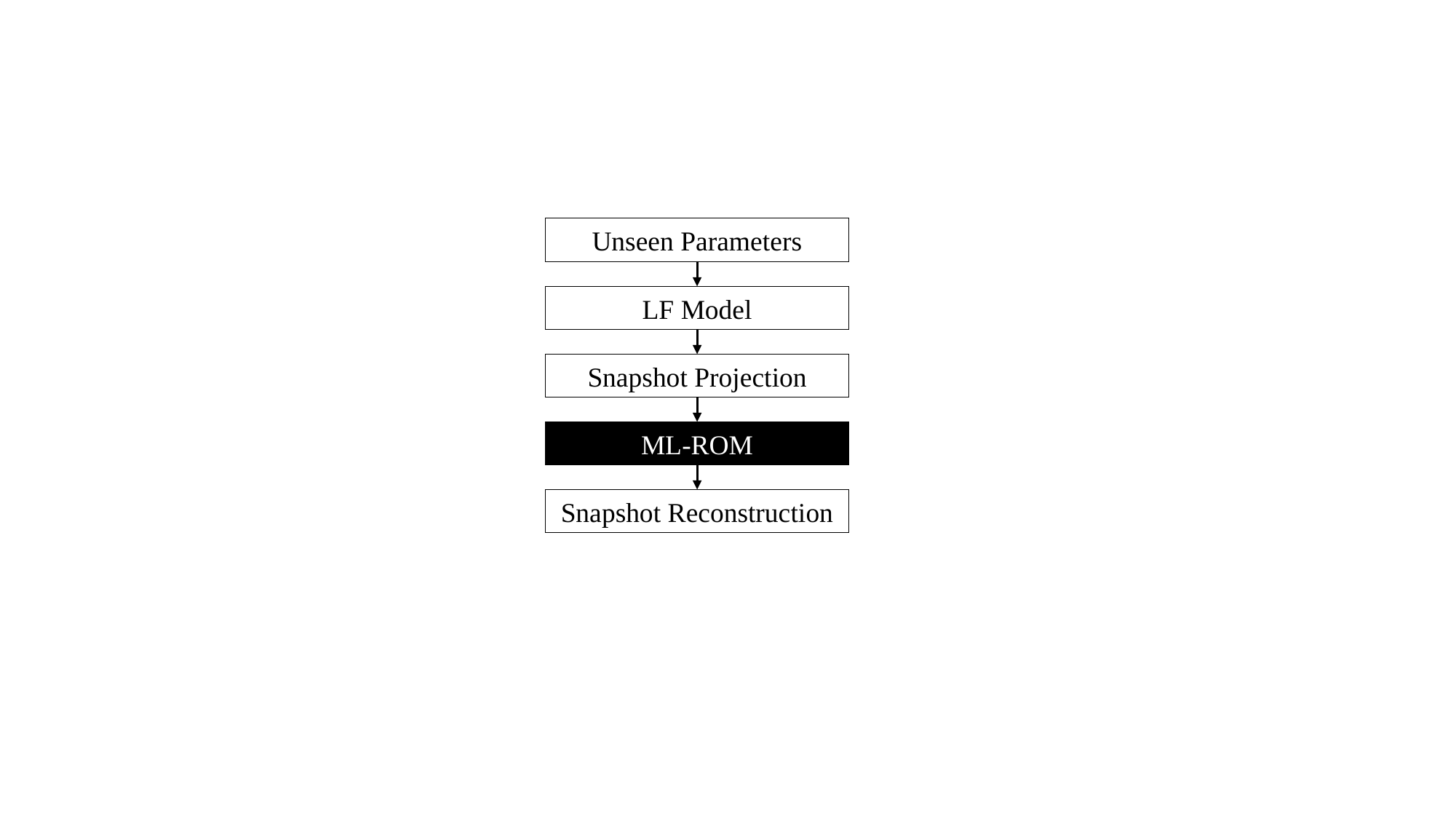

Unseen Parameters
LF Model
Snapshot Projection
ML-ROM
Snapshot Reconstruction